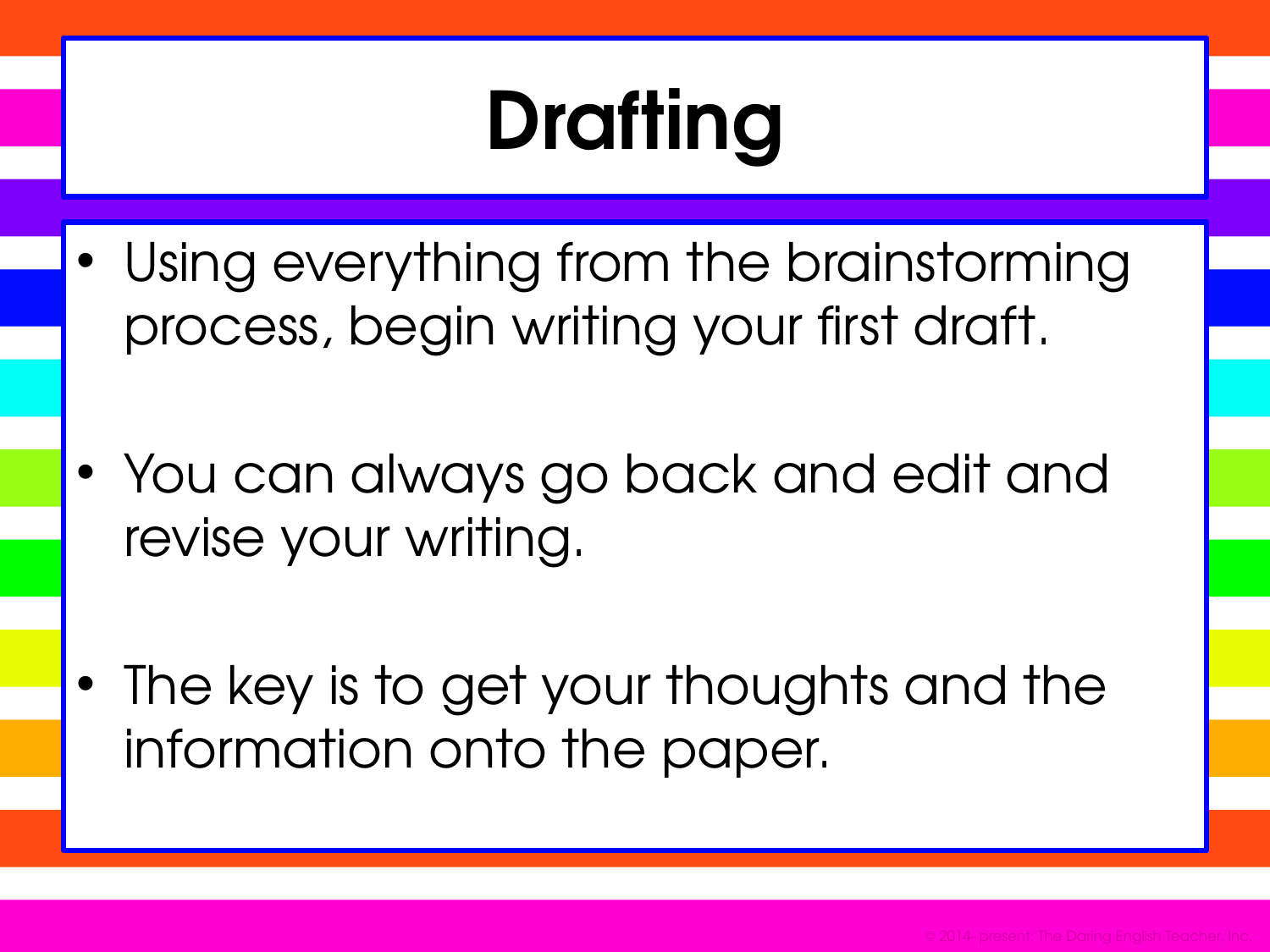

# Drafting
Using everything from the brainstorming process, begin writing your first draft.

You can always go back and edit and revise your writing.

The key is to get your thoughts and the information onto the paper.